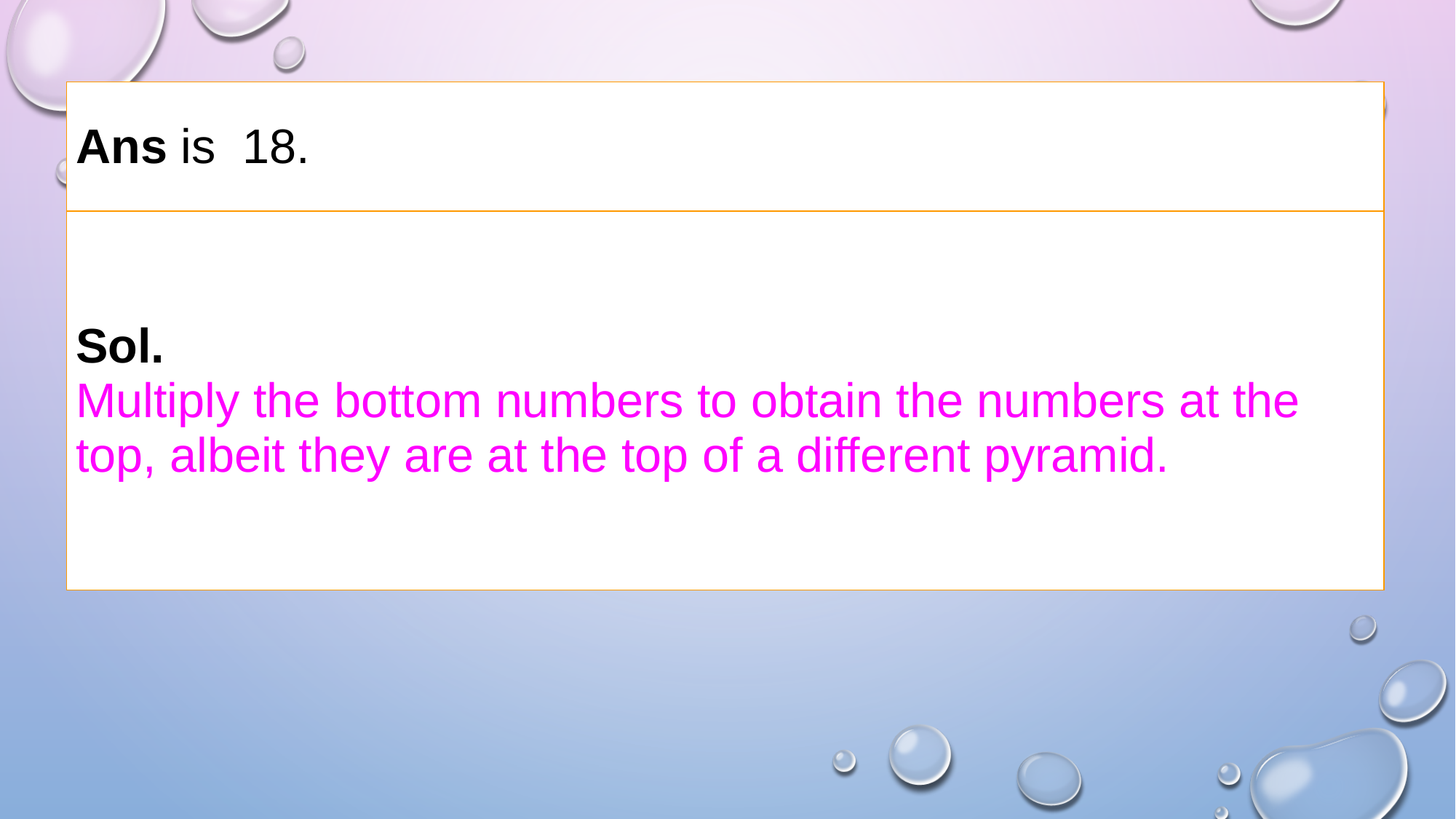

| Ans is 18. |
| --- |
| Sol. Multiply the bottom numbers to obtain the numbers at the top, albeit they are at the top of a different pyramid. |